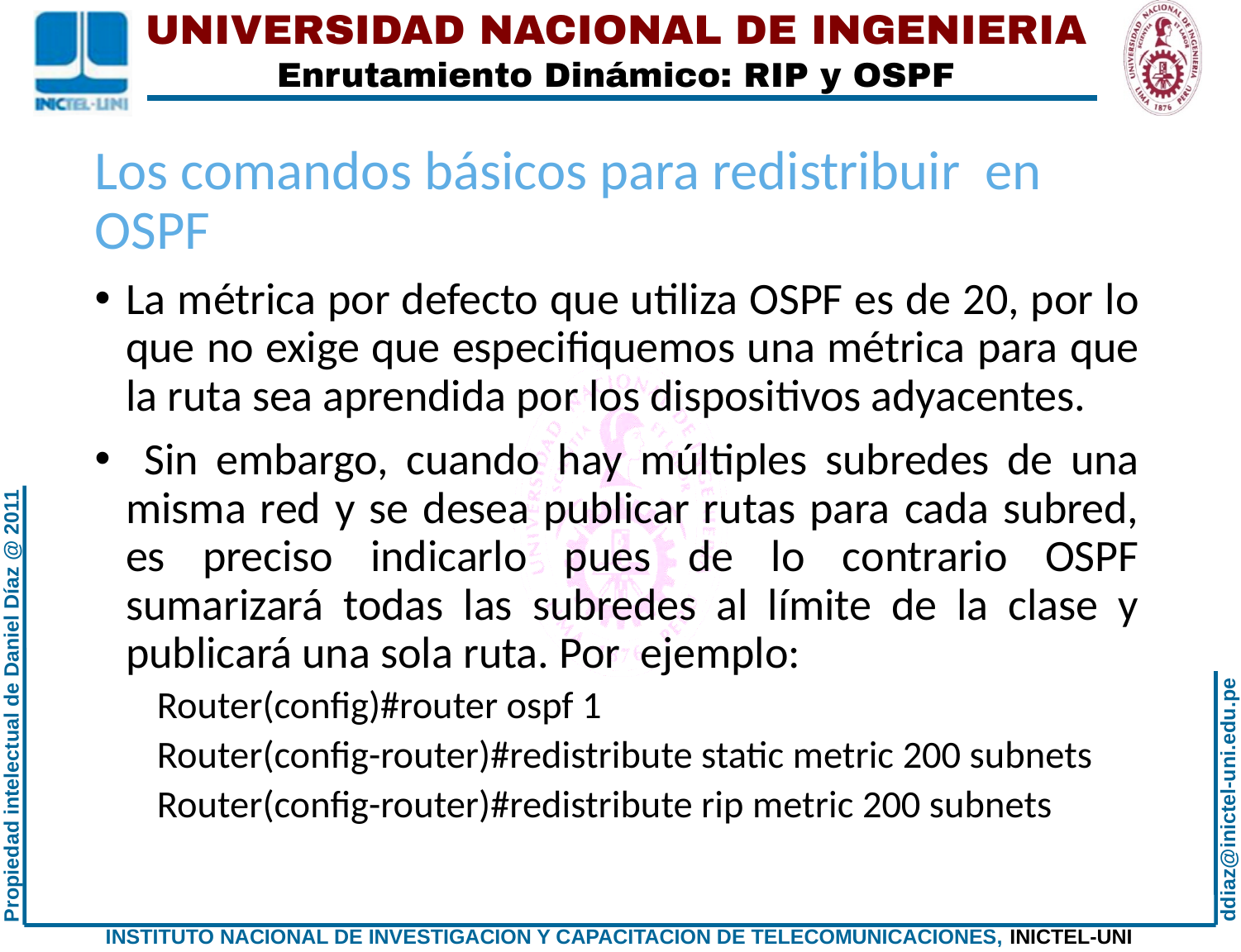

# Los comandos básicos para redistribuir  en OSPF
La métrica por defecto que utiliza OSPF es de 20, por lo que no exige que especifiquemos una métrica para que la ruta sea aprendida por los dispositivos adyacentes.
 Sin embargo, cuando hay múltiples subredes de una misma red y se desea publicar rutas para cada subred, es preciso indicarlo pues de lo contrario OSPF sumarizará todas las subredes al límite de la clase y publicará una sola ruta. Por  ejemplo:
Router(config)#router ospf 1
Router(config-router)#redistribute static metric 200 subnets
Router(config-router)#redistribute rip metric 200 subnets